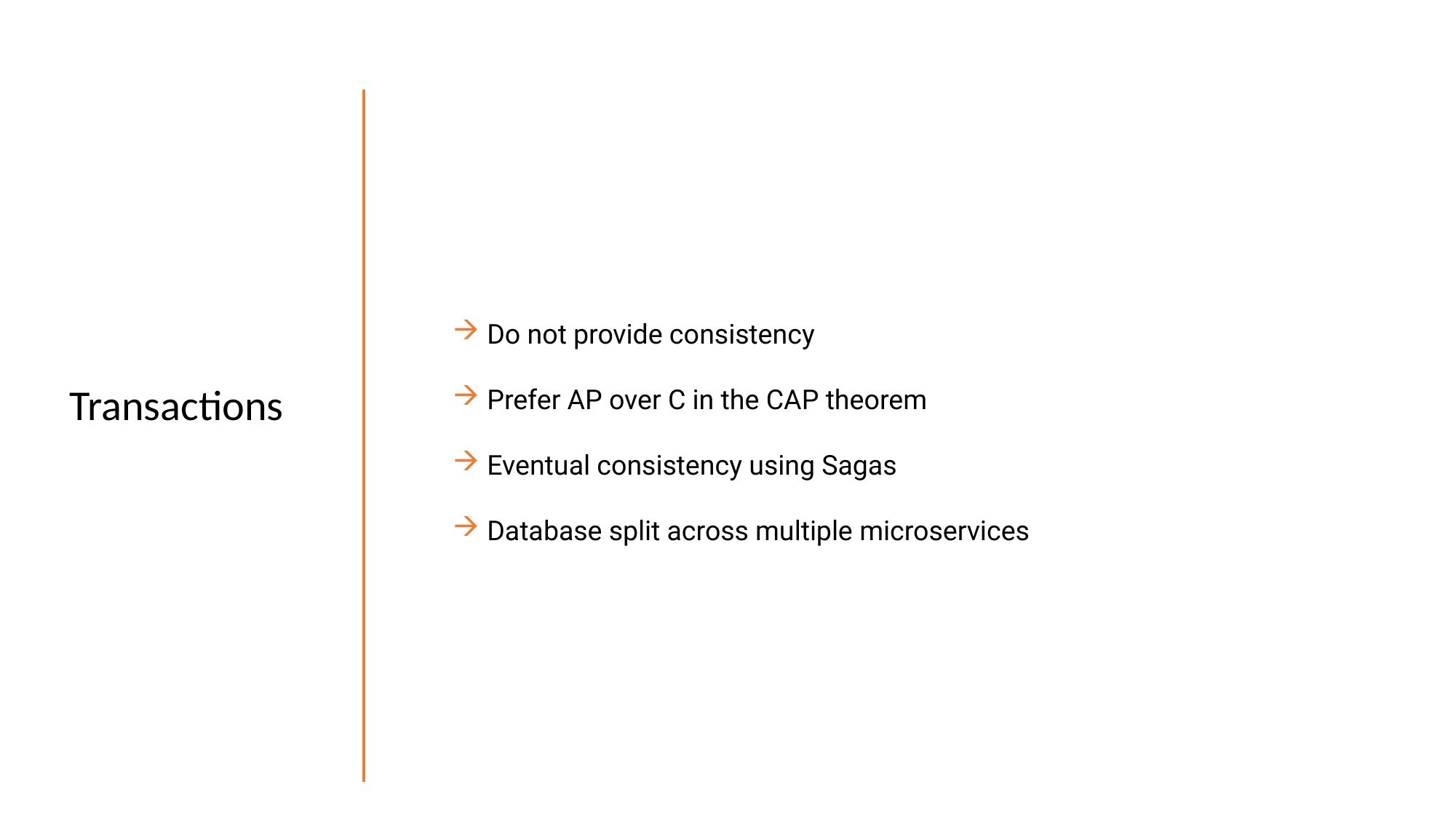

Do not provide consistency
Prefer AP over C in the CAP theorem
Eventual consistency using Sagas
Database split across multiple microservices

Transactions